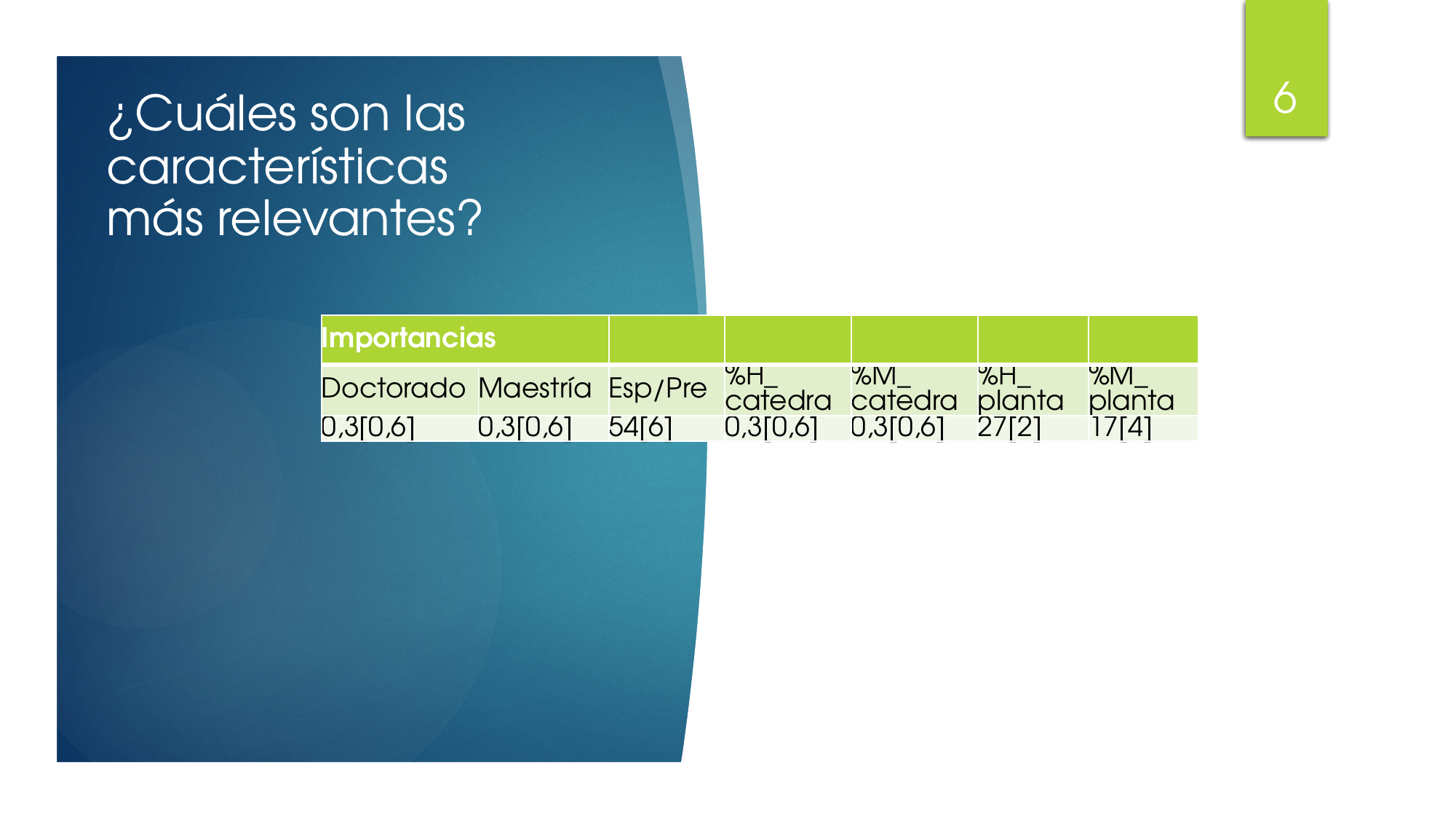

6
# ¿Cuáles son las características más relevantes?

| Importancias |  |  |  |  |  |  |
| --- | --- | --- | --- | --- | --- | --- |
| Doctorado | Maestría | Esp/Pre | %H\_ catedra | %M\_ catedra | %H\_ planta | %M\_ planta |
| 0,3[0,6] | 0,3[0,6] | 54[6] | 0,3[0,6] | 0,3[0,6] | 27[2] | 17[4] |